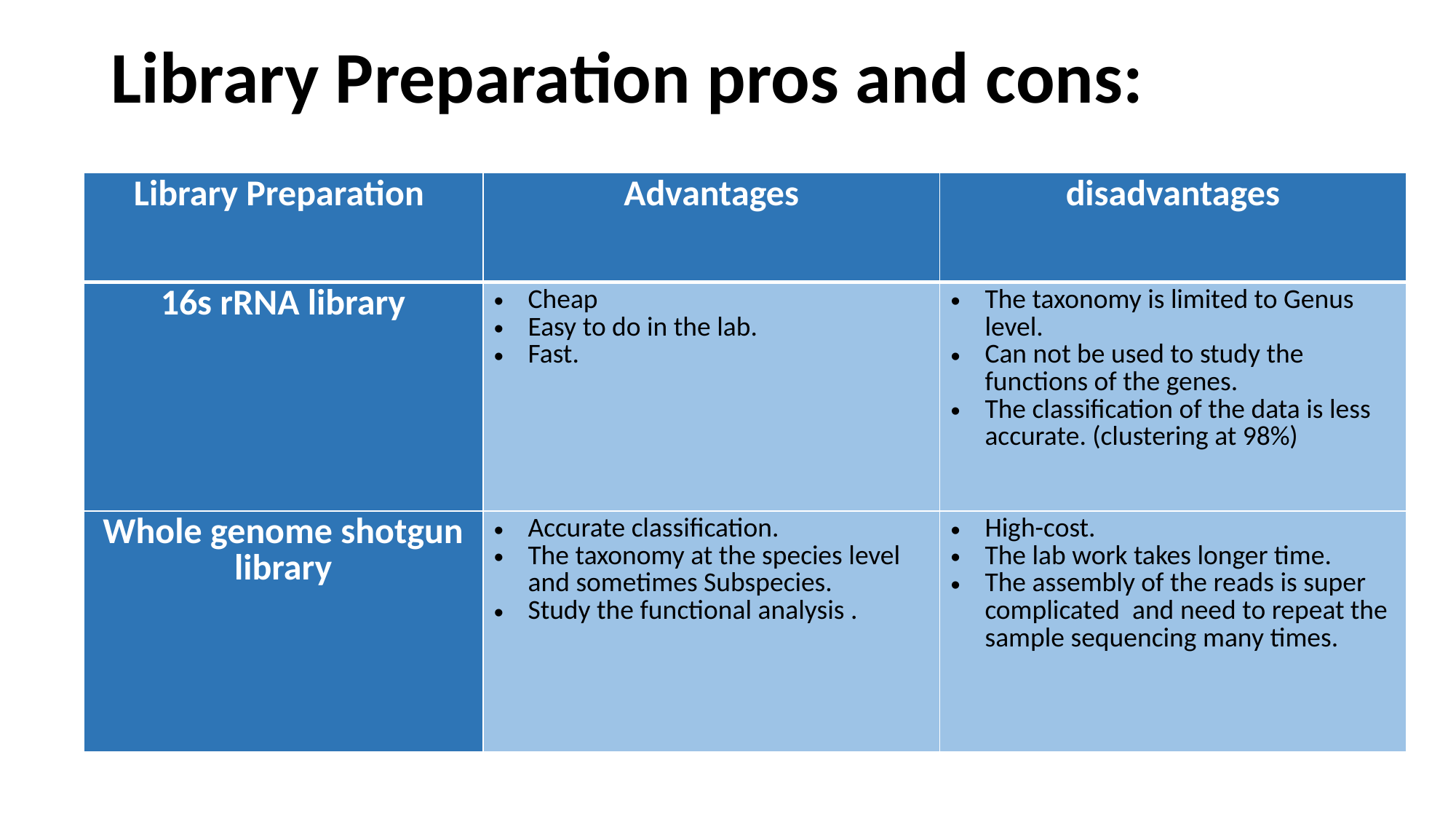

# Library Preparation pros and cons:
| Library Preparation | Advantages | disadvantages |
| --- | --- | --- |
| 16s rRNA library | Cheap Easy to do in the lab. Fast. | The taxonomy is limited to Genus level. Can not be used to study the functions of the genes. The classification of the data is less accurate. (clustering at 98%) |
| Whole genome shotgun library | Accurate classification. The taxonomy at the species level and sometimes Subspecies. Study the functional analysis . | High-cost. The lab work takes longer time. The assembly of the reads is super complicated and need to repeat the sample sequencing many times. |